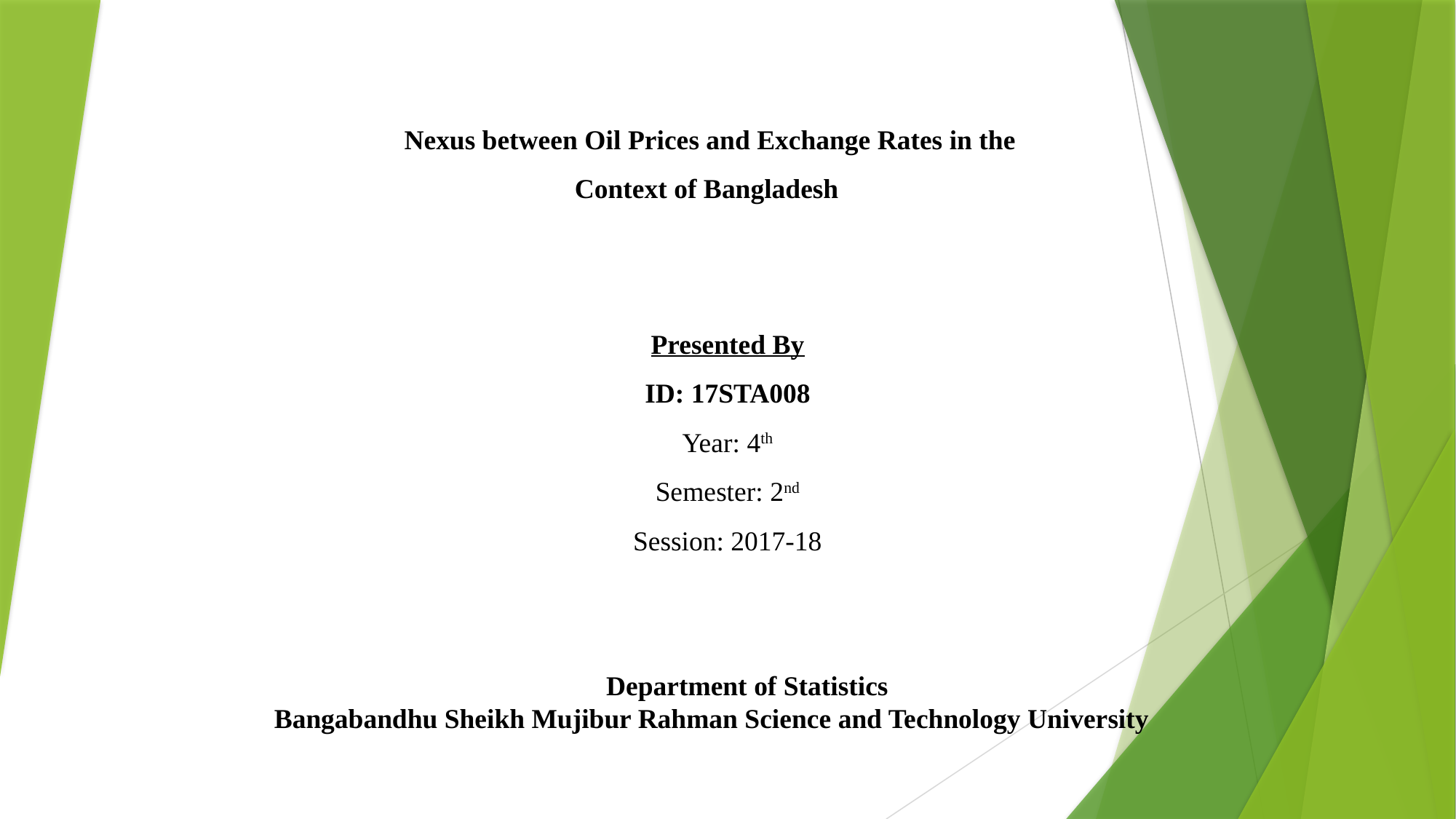

Nexus between Oil Prices and Exchange Rates in the Context of Bangladesh
Presented By
ID: 17STA008
Year: 4th
Semester: 2nd
Session: 2017-18
Department of Statistics
Bangabandhu Sheikh Mujibur Rahman Science and Technology University